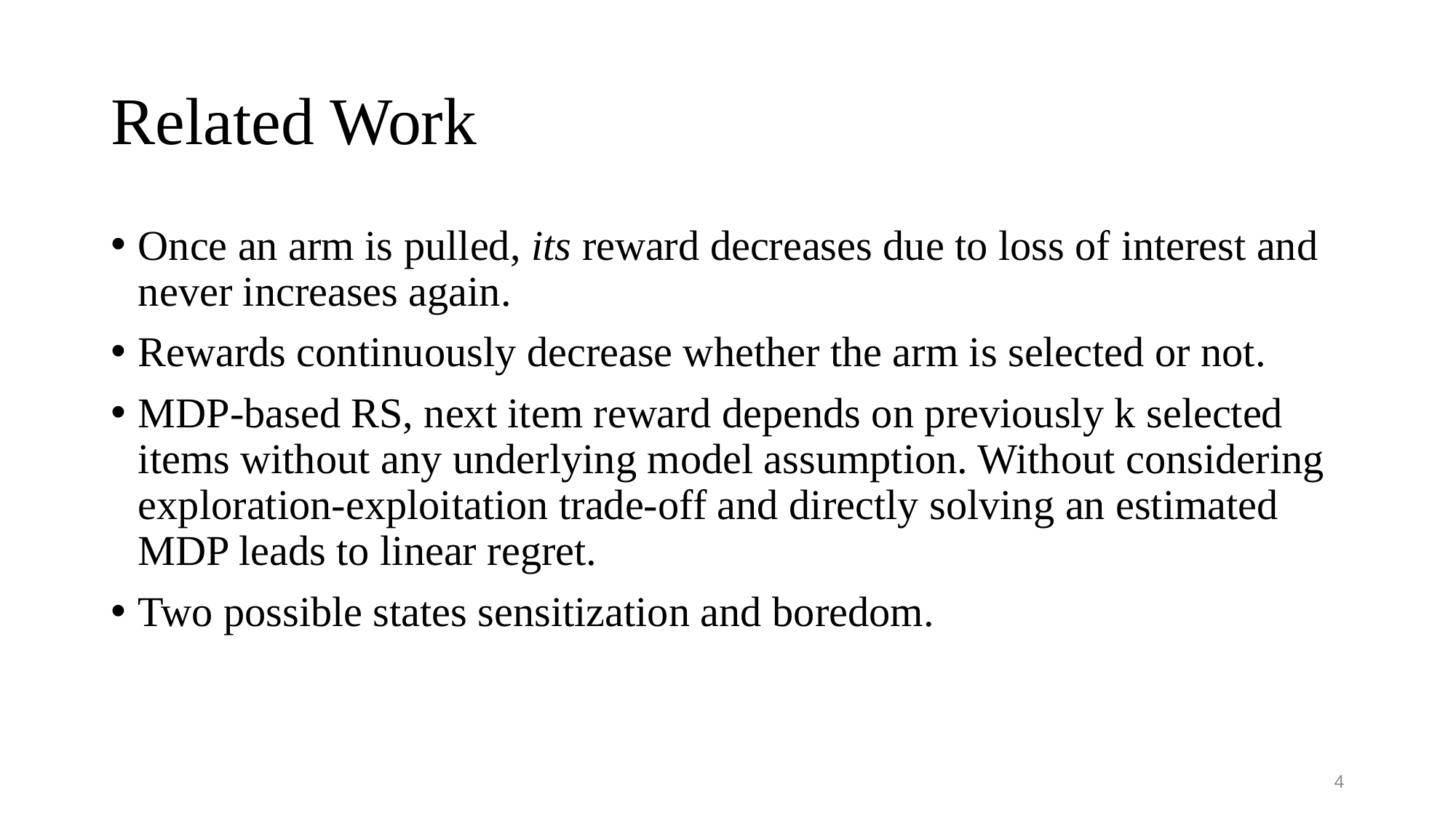

# Related Work
Once an arm is pulled, its reward decreases due to loss of interest and never increases again.
Rewards continuously decrease whether the arm is selected or not.
MDP-based RS, next item reward depends on previously k selected items without any underlying model assumption. Without considering exploration-exploitation trade-off and directly solving an estimated MDP leads to linear regret.
Two possible states sensitization and boredom.

4